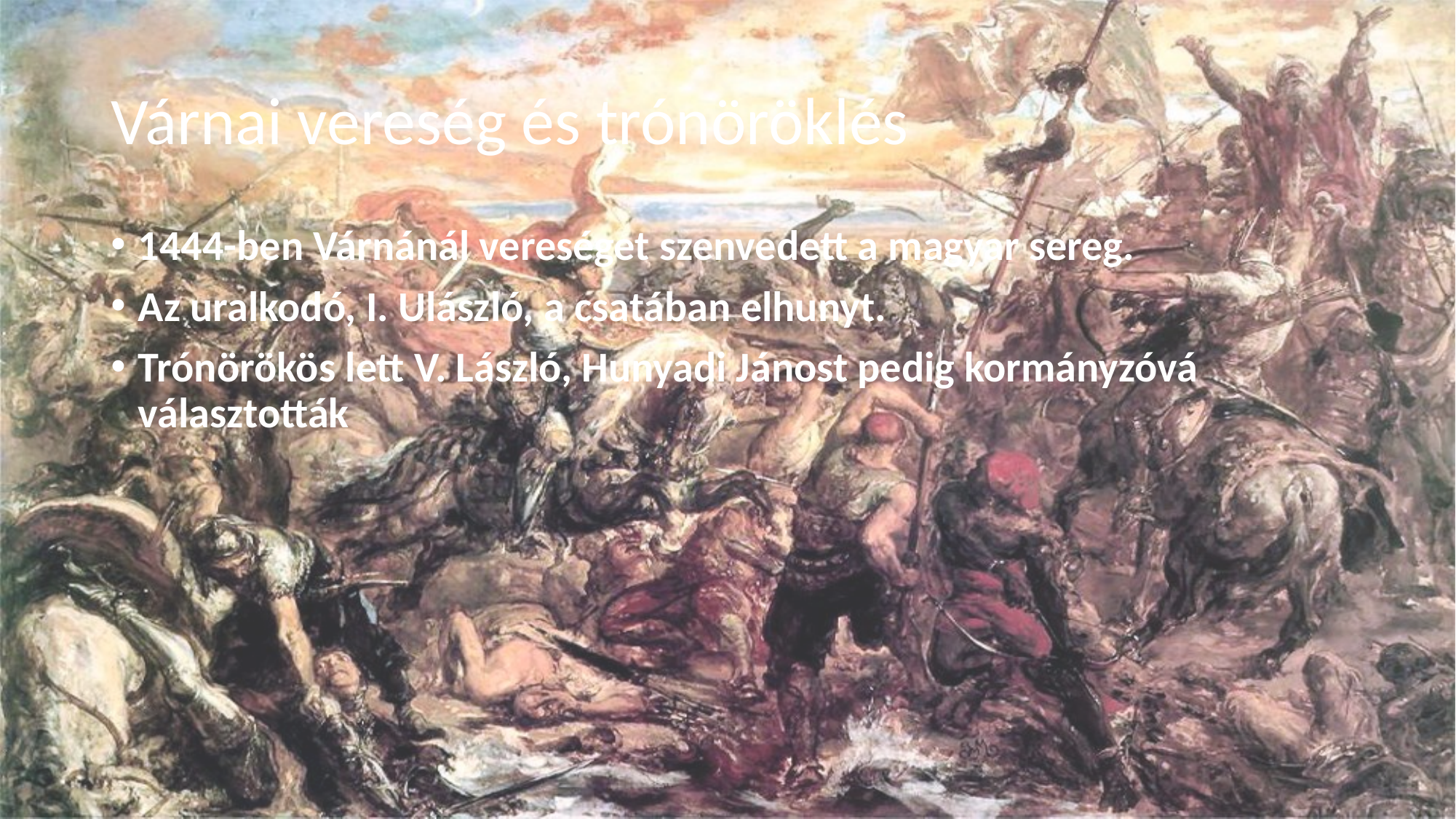

# Várnai vereség és trónöröklés
1444-ben Várnánál vereséget szenvedett a magyar sereg.
Az uralkodó, I. Ulászló, a csatában elhunyt.
Trónörökös lett V. László, Hunyadi Jánost pedig kormányzóvá választották